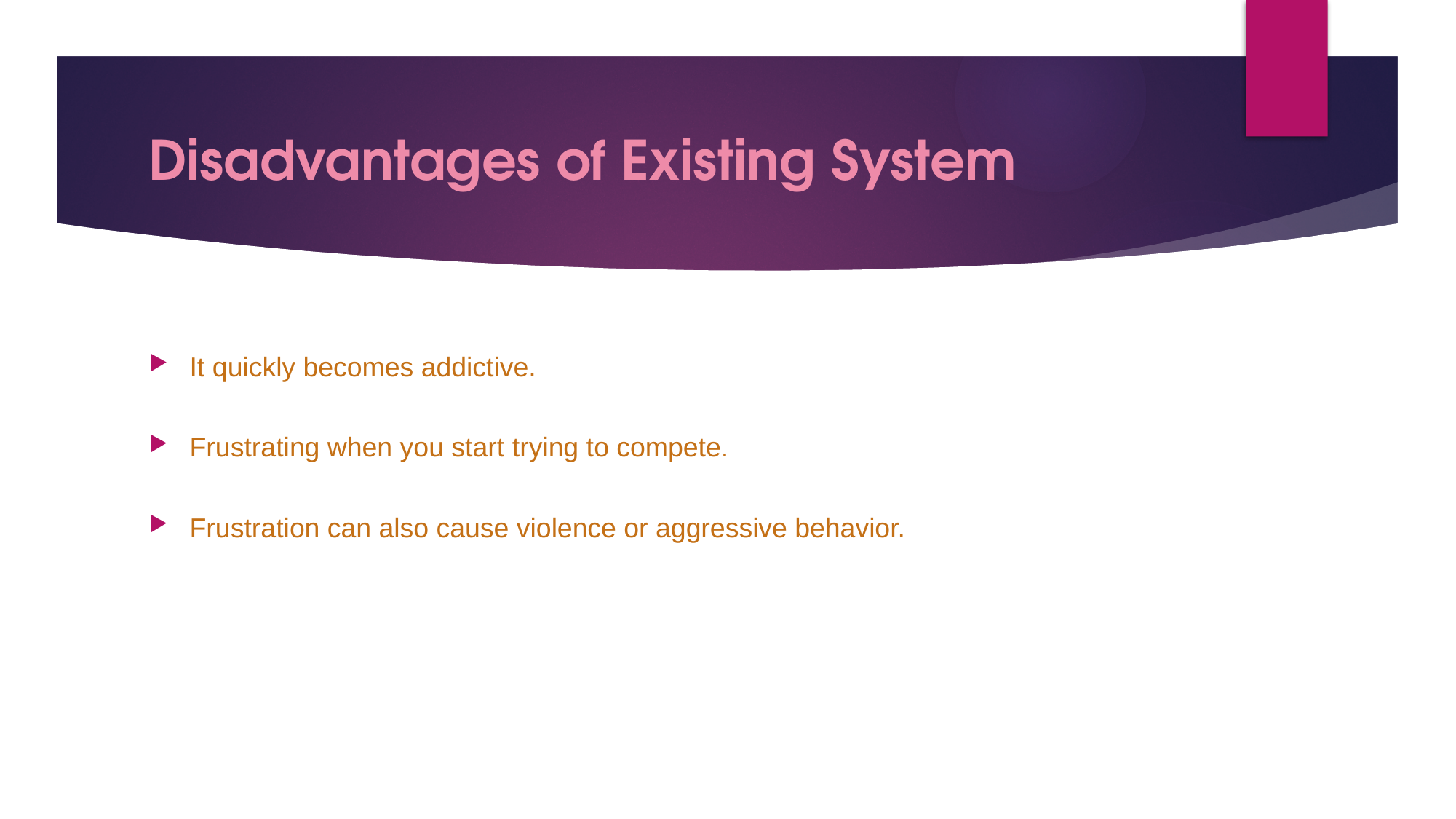

# Disadvantages of Existing System
It quickly becomes addictive.
Frustrating when you start trying to compete.
Frustration can also cause violence or aggressive behavior.